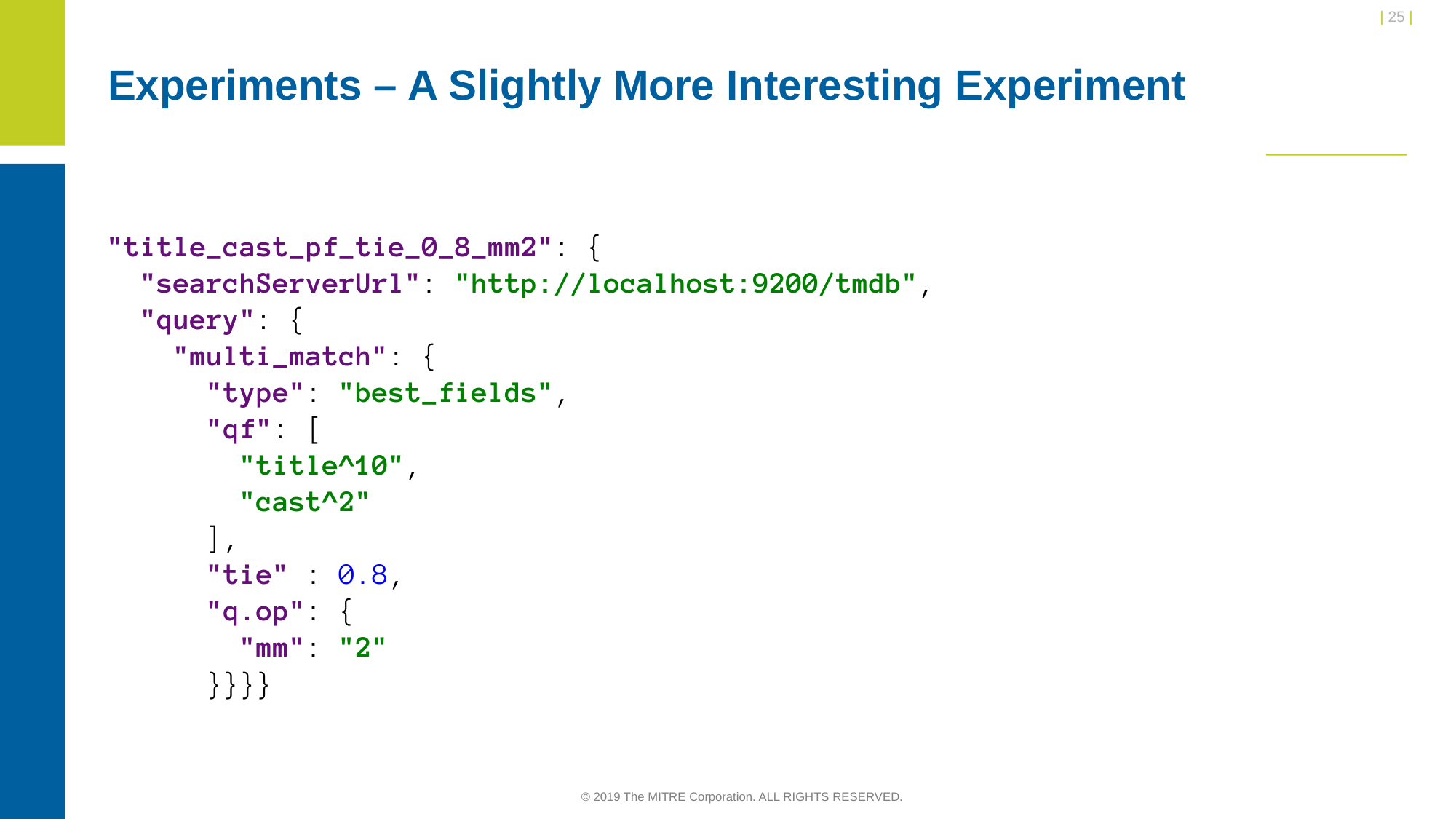

| 25 |
Experiments – A Slightly More Interesting Experiment
"title_cast_pf_tie_0_8_mm2": {
  "searchServerUrl": "http://localhost:9200/tmdb",
  "query": {
    "multi_match": {
      "type": "best_fields",
      "qf": [
        "title^10",
        "cast^2"
      ],
      "tie" : 0.8,
      "q.op": {
        "mm": "2"
      }}}}